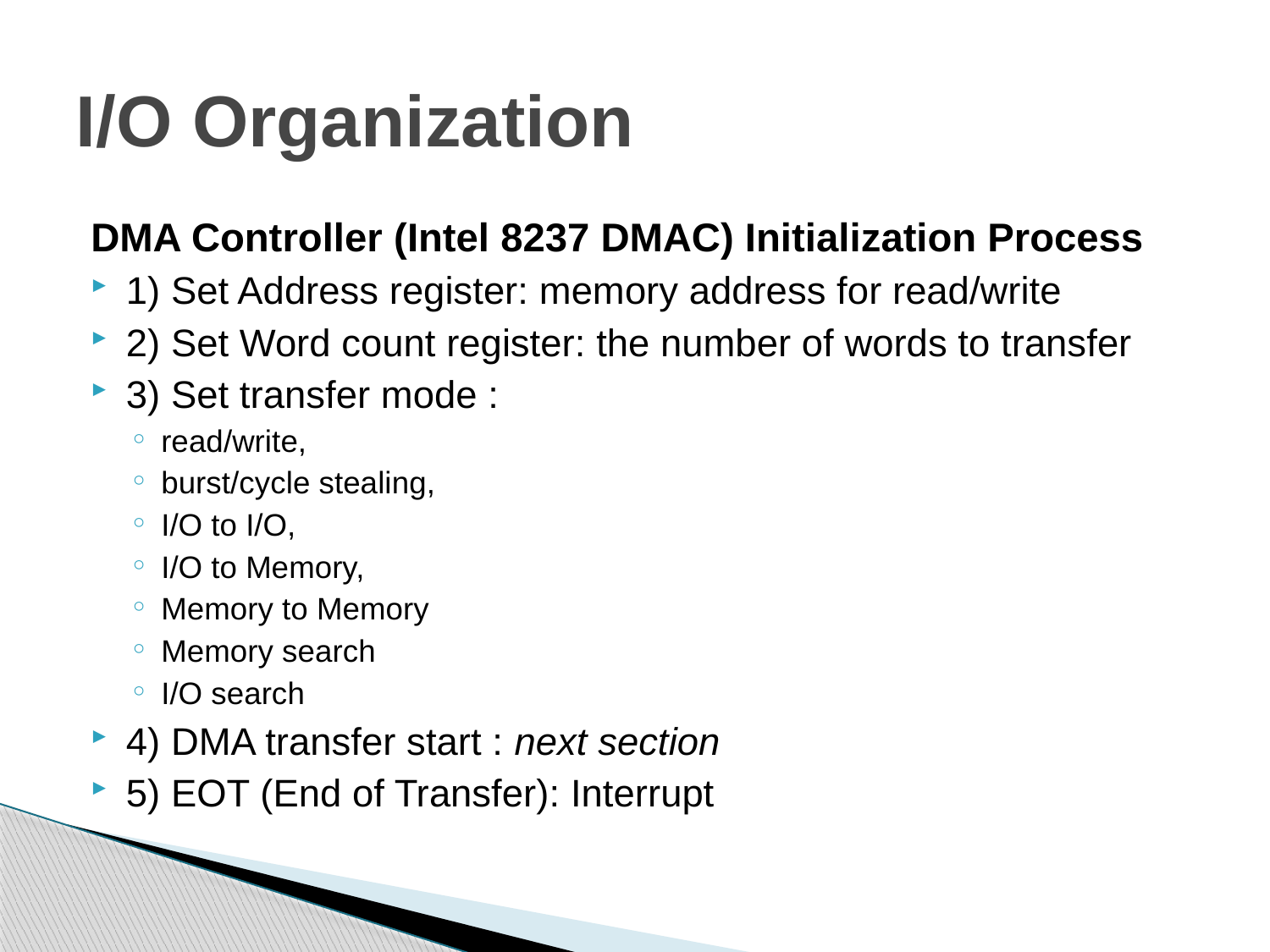

# I/O Organization
DMA Controller (Intel 8237 DMAC) Initialization Process
1) Set Address register: memory address for read/write
2) Set Word count register: the number of words to transfer
3) Set transfer mode :
read/write,
burst/cycle stealing,
I/O to I/O,
I/O to Memory,
Memory to Memory
Memory search
I/O search
4) DMA transfer start : next section
5) EOT (End of Transfer): Interrupt